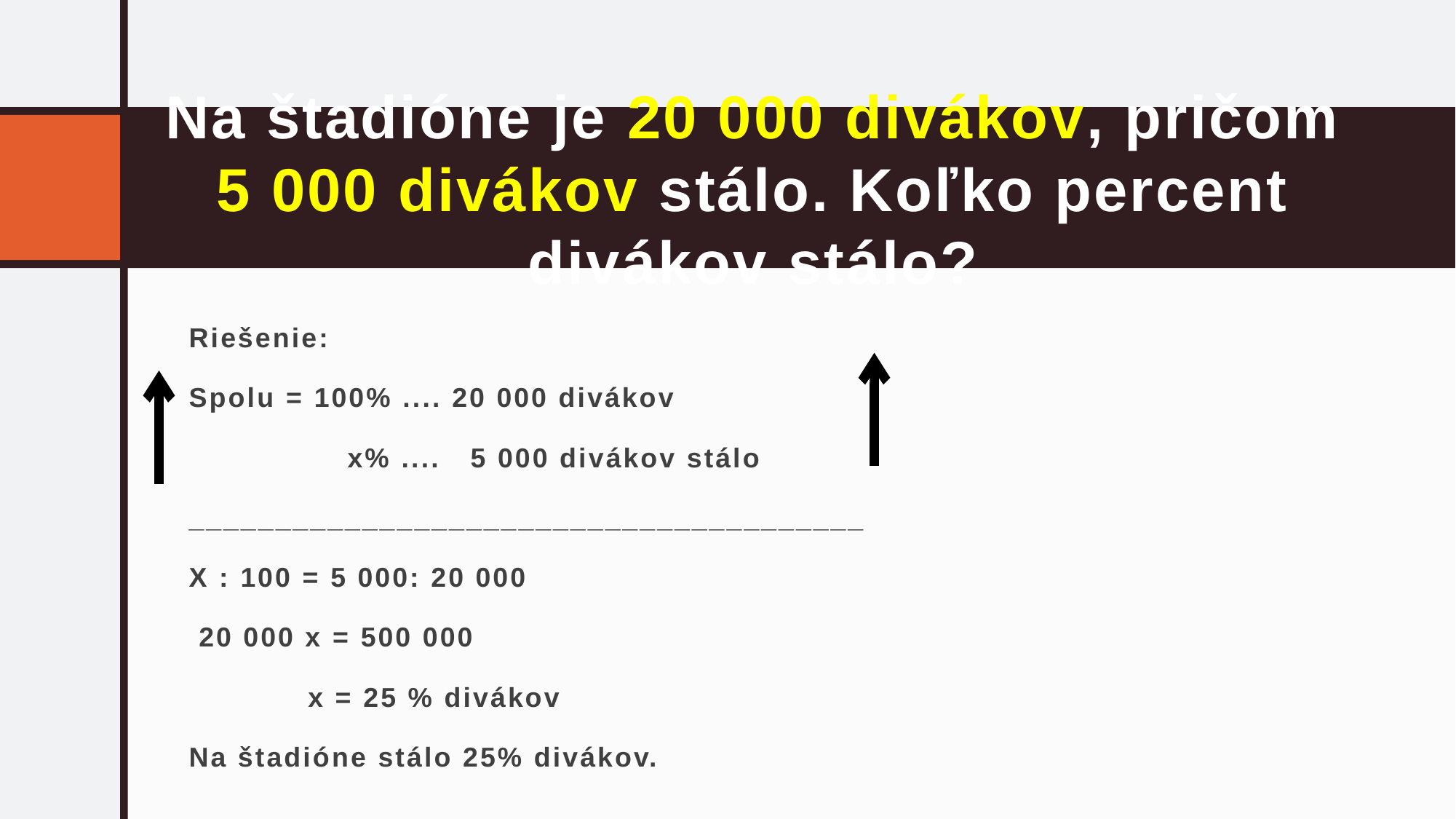

# Na štadióne je 20 000 divákov, pričom 5 000 divákov stálo. Koľko percent divákov stálo?

Riešenie:
Spolu = 100% .... 20 000 divákov
                x% ....   5 000 divákov stálo
_______________________________________
X : 100 = 5 000: 20 000
 20 000 x = 500 000
            x = 25 % divákov
Na štadióne stálo 25% divákov.